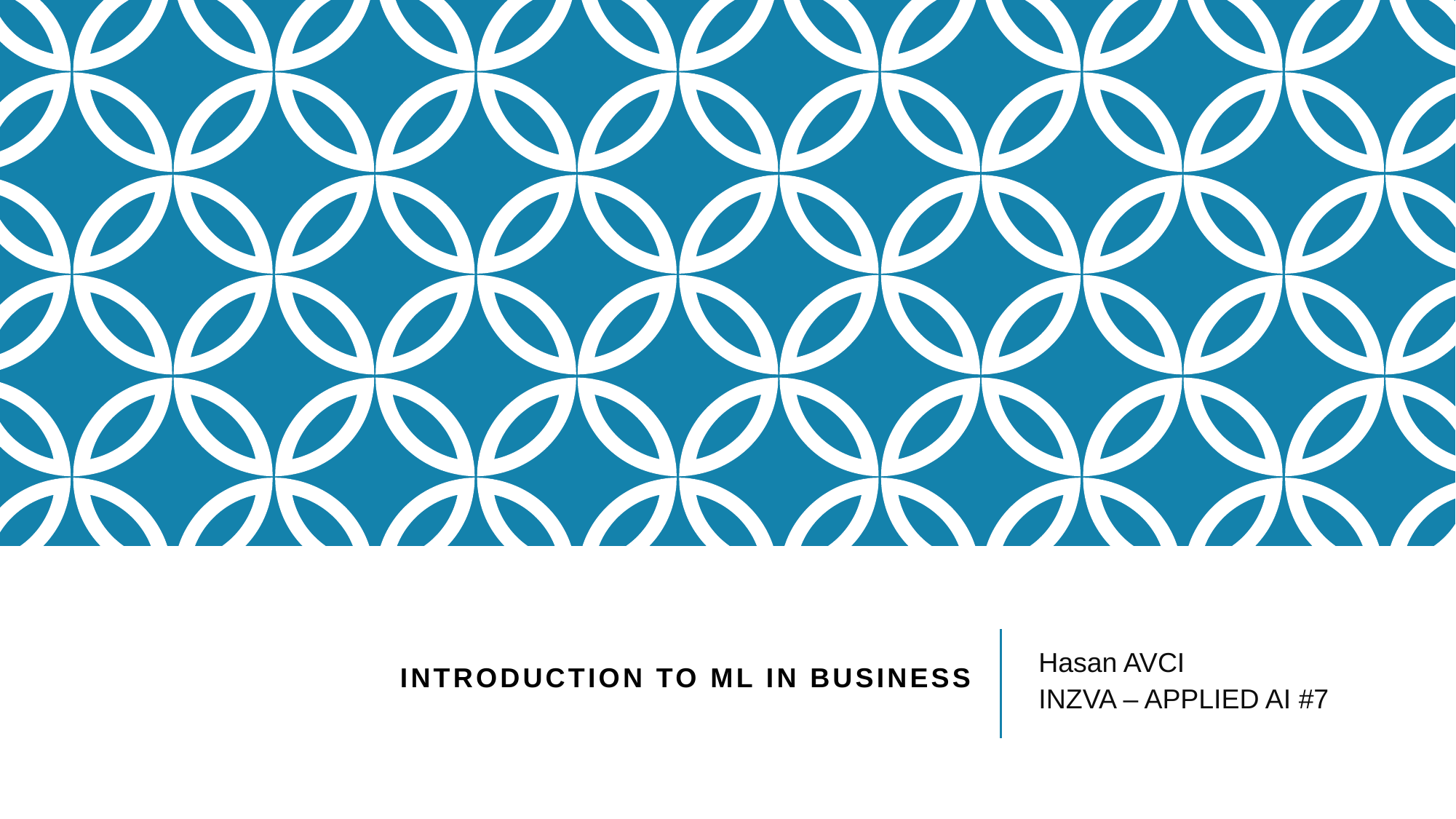

# Introduction to ML in Business
Hasan AVCI
INZVA – APPLIED AI #7